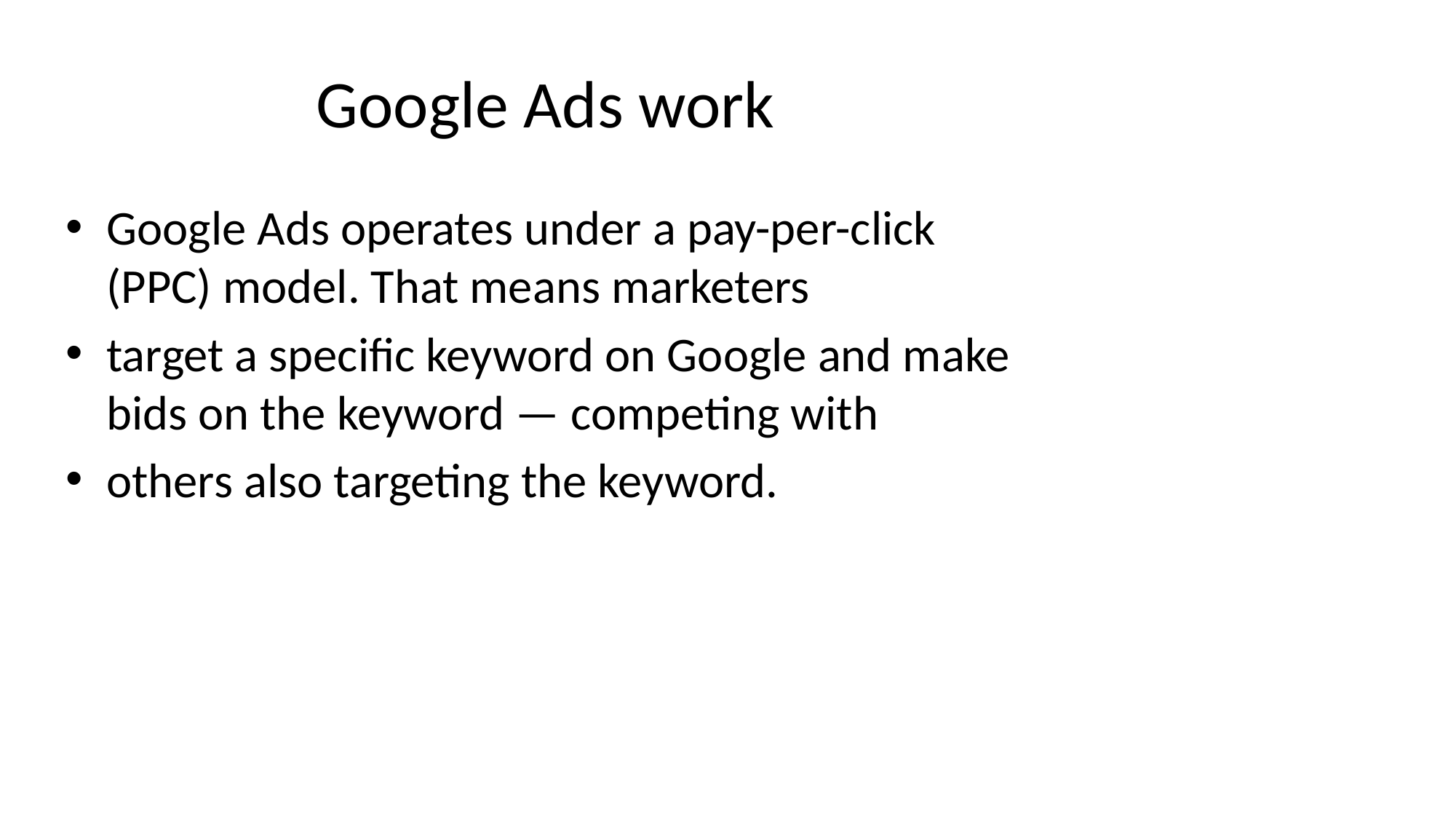

# Google Ads work
Google Ads operates under a pay-per-click (PPC) model. That means marketers
target a specific keyword on Google and make bids on the keyword — competing with
others also targeting the keyword.